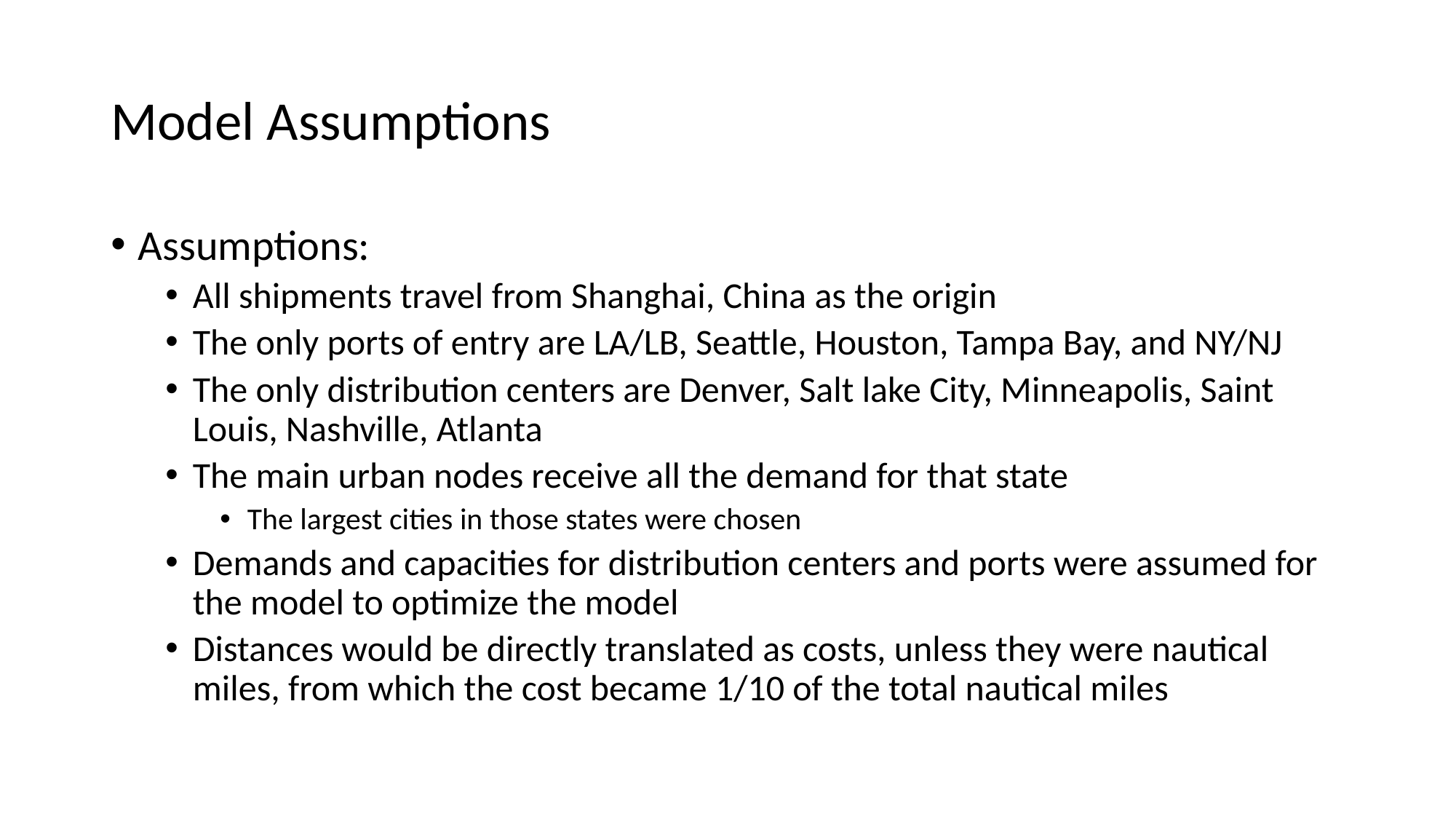

# Model Assumptions
Assumptions:
All shipments travel from Shanghai, China as the origin
The only ports of entry are LA/LB, Seattle, Houston, Tampa Bay, and NY/NJ
The only distribution centers are Denver, Salt lake City, Minneapolis, Saint Louis, Nashville, Atlanta
The main urban nodes receive all the demand for that state
The largest cities in those states were chosen
Demands and capacities for distribution centers and ports were assumed for the model to optimize the model
Distances would be directly translated as costs, unless they were nautical miles, from which the cost became 1/10 of the total nautical miles